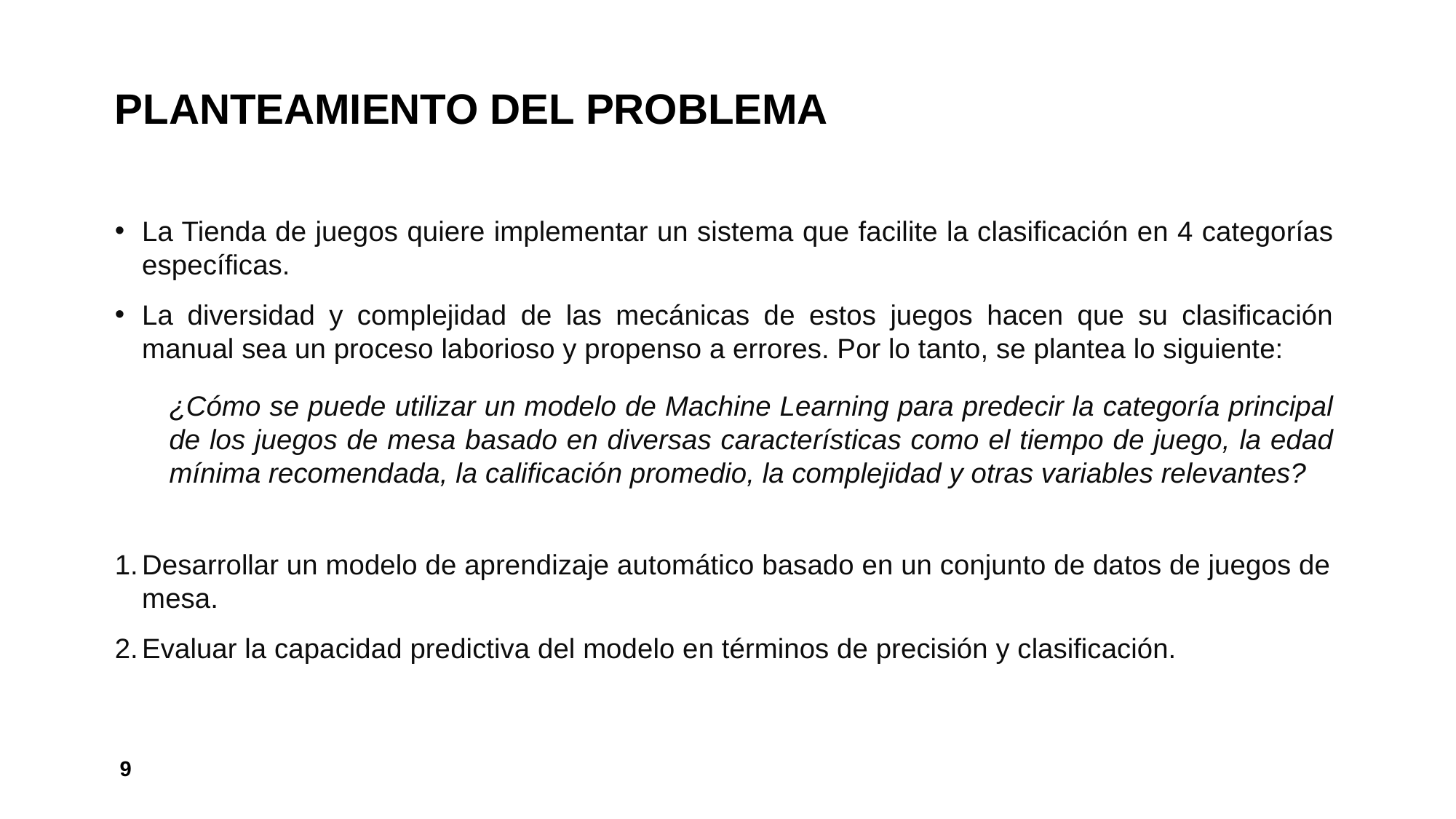

# PlanteAmiento DEL PROBLEMA
La Tienda de juegos quiere implementar un sistema que facilite la clasificación en 4 categorías específicas.
La diversidad y complejidad de las mecánicas de estos juegos hacen que su clasificación manual sea un proceso laborioso y propenso a errores. Por lo tanto, se plantea lo siguiente:
¿Cómo se puede utilizar un modelo de Machine Learning para predecir la categoría principal de los juegos de mesa basado en diversas características como el tiempo de juego, la edad mínima recomendada, la calificación promedio, la complejidad y otras variables relevantes?

Desarrollar un modelo de aprendizaje automático basado en un conjunto de datos de juegos de mesa.
Evaluar la capacidad predictiva del modelo en términos de precisión y clasificación.

9